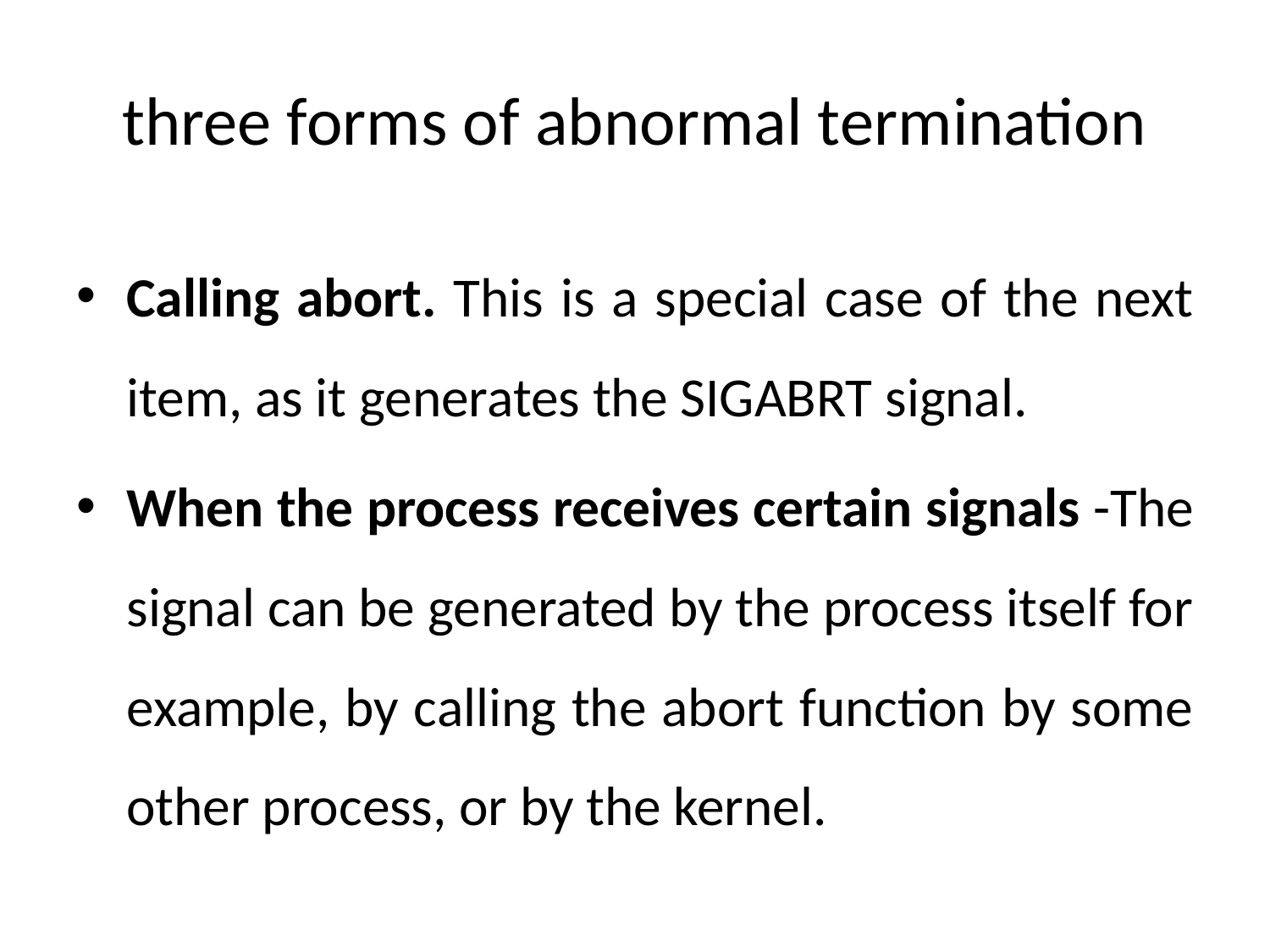

# three forms of abnormal termination
Calling abort. This is a special case of the next item, as it generates the SIGABRT signal.
When the process receives certain signals -The signal can be generated by the process itself for example, by calling the abort function by some other process, or by the kernel.